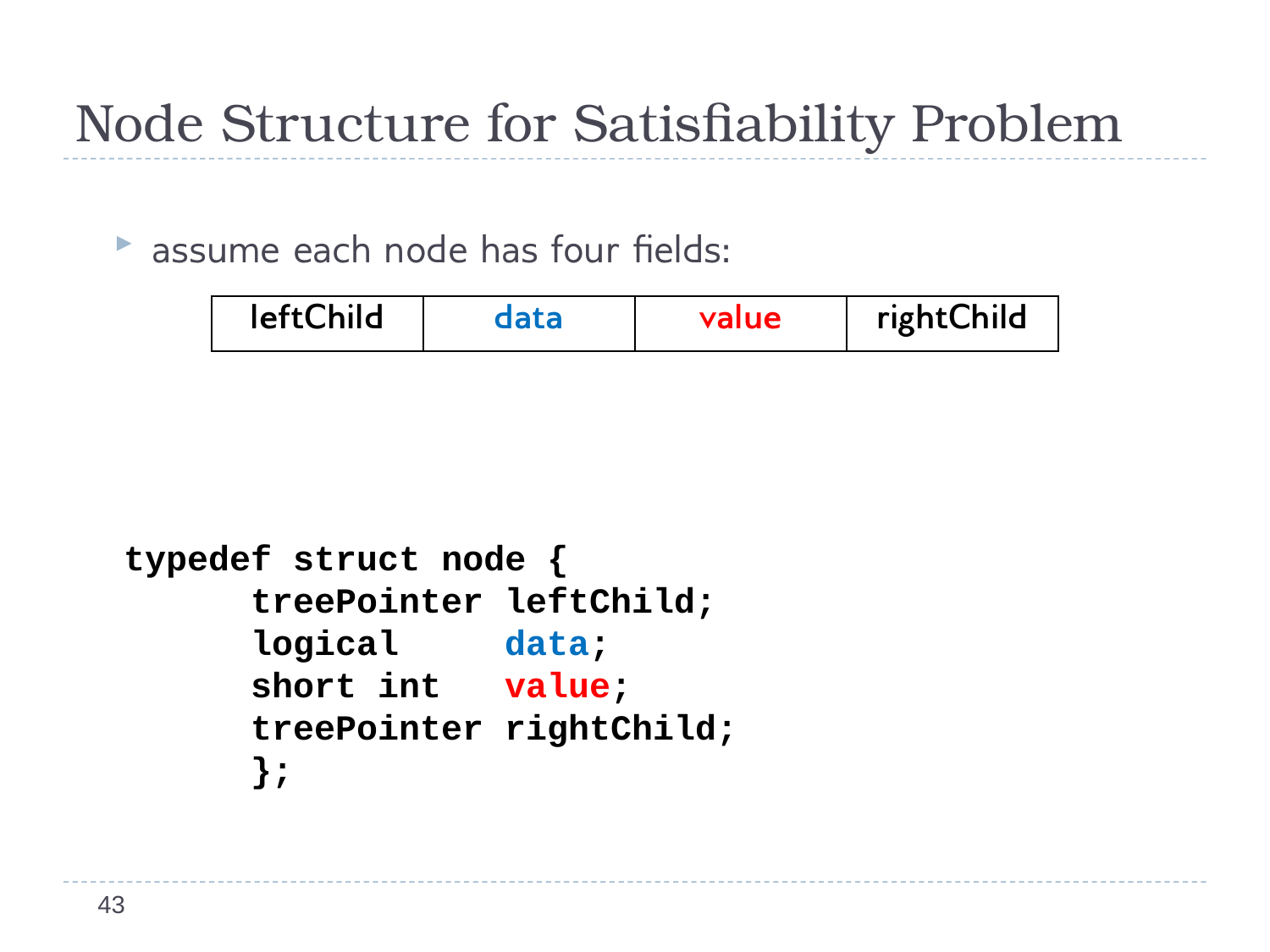

# Node Structure for Satisfiability Problem
assume each node has four fields:

| leftChild | data | value | rightChild |
| --- | --- | --- | --- |

typedef enum {not, and, or, true, false} logical;
typedef struct node *treePointer;

typedef struct node {
	treePointer	leftChild;
	logical	data;
	short int	value;
	treePointer	rightChild;
	};
43